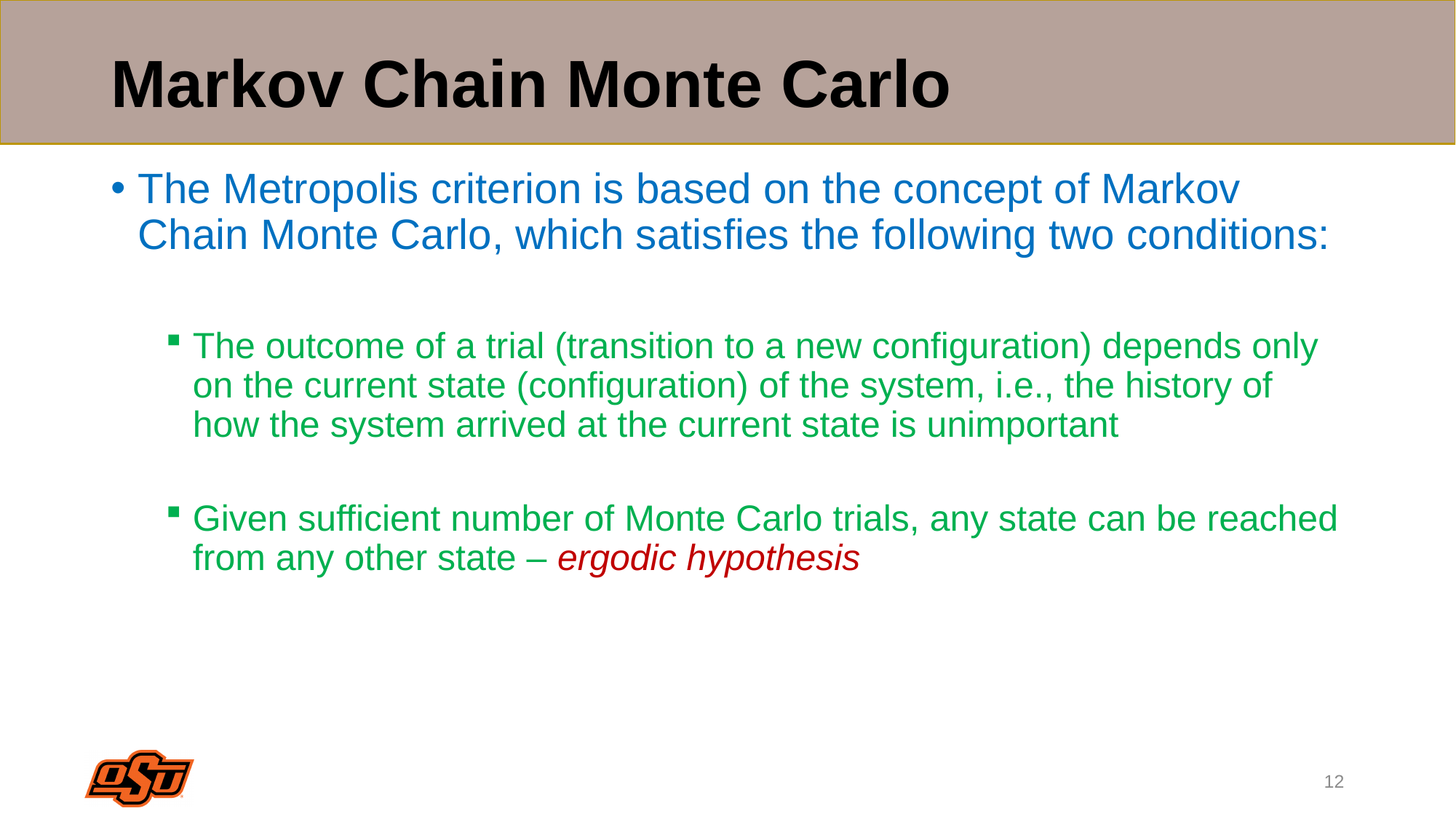

# Markov Chain Monte Carlo
The Metropolis criterion is based on the concept of Markov Chain Monte Carlo, which satisfies the following two conditions:

The outcome of a trial (transition to a new configuration) depends only on the current state (configuration) of the system, i.e., the history of how the system arrived at the current state is unimportant

Given sufficient number of Monte Carlo trials, any state can be reached from any other state – ergodic hypothesis
12